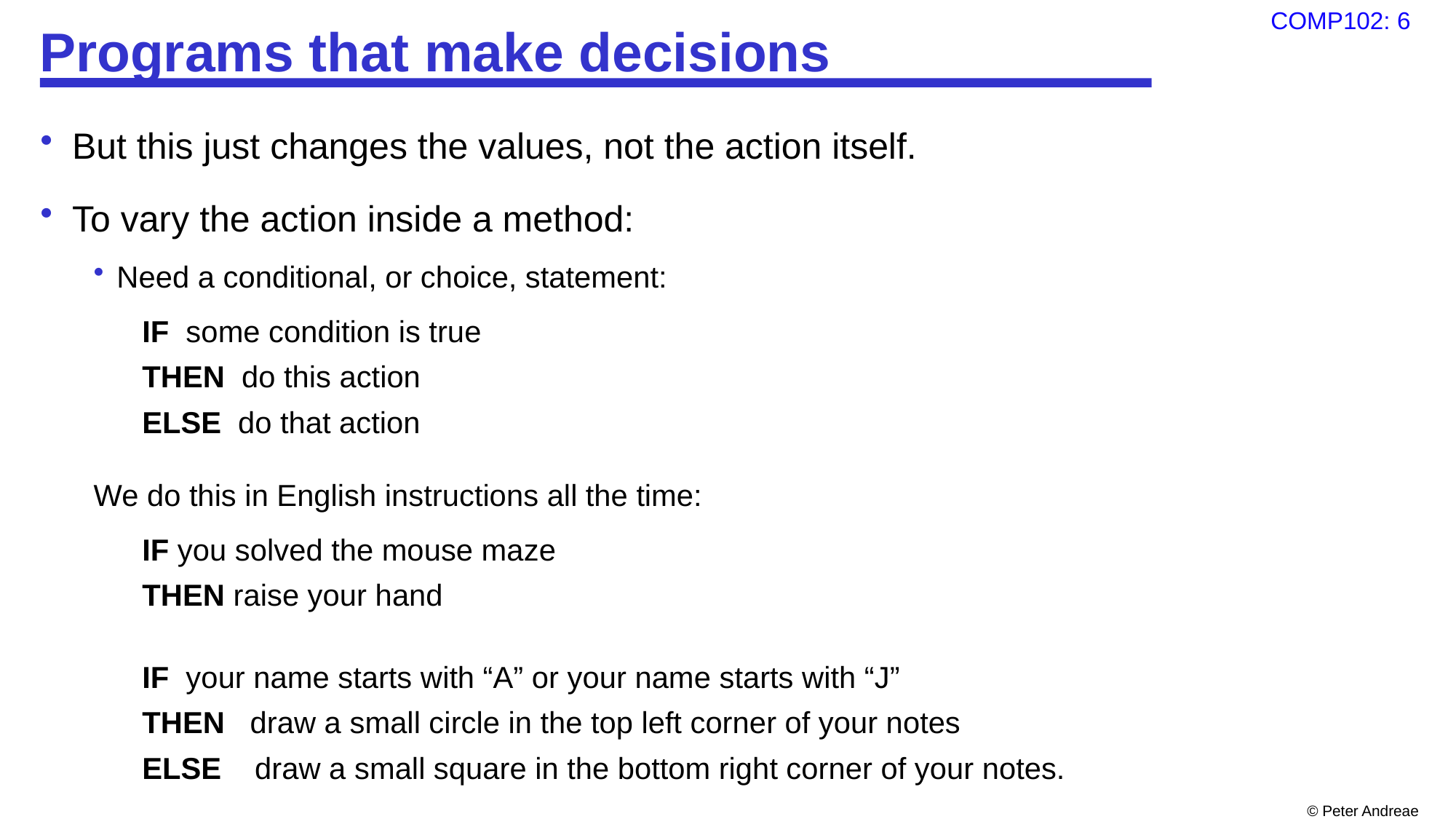

# Programs that make decisions
But this just changes the values, not the action itself.
To vary the action inside a method:
Need a conditional, or choice, statement:
IF  some condition is true
THEN  do this action
ELSE  do that action
We do this in English instructions all the time:
IF you solved the mouse maze
THEN raise your hand
IF  your name starts with “A” or your name starts with “J”
THEN   draw a small circle in the top left corner of your notes
ELSE    draw a small square in the bottom right corner of your notes.